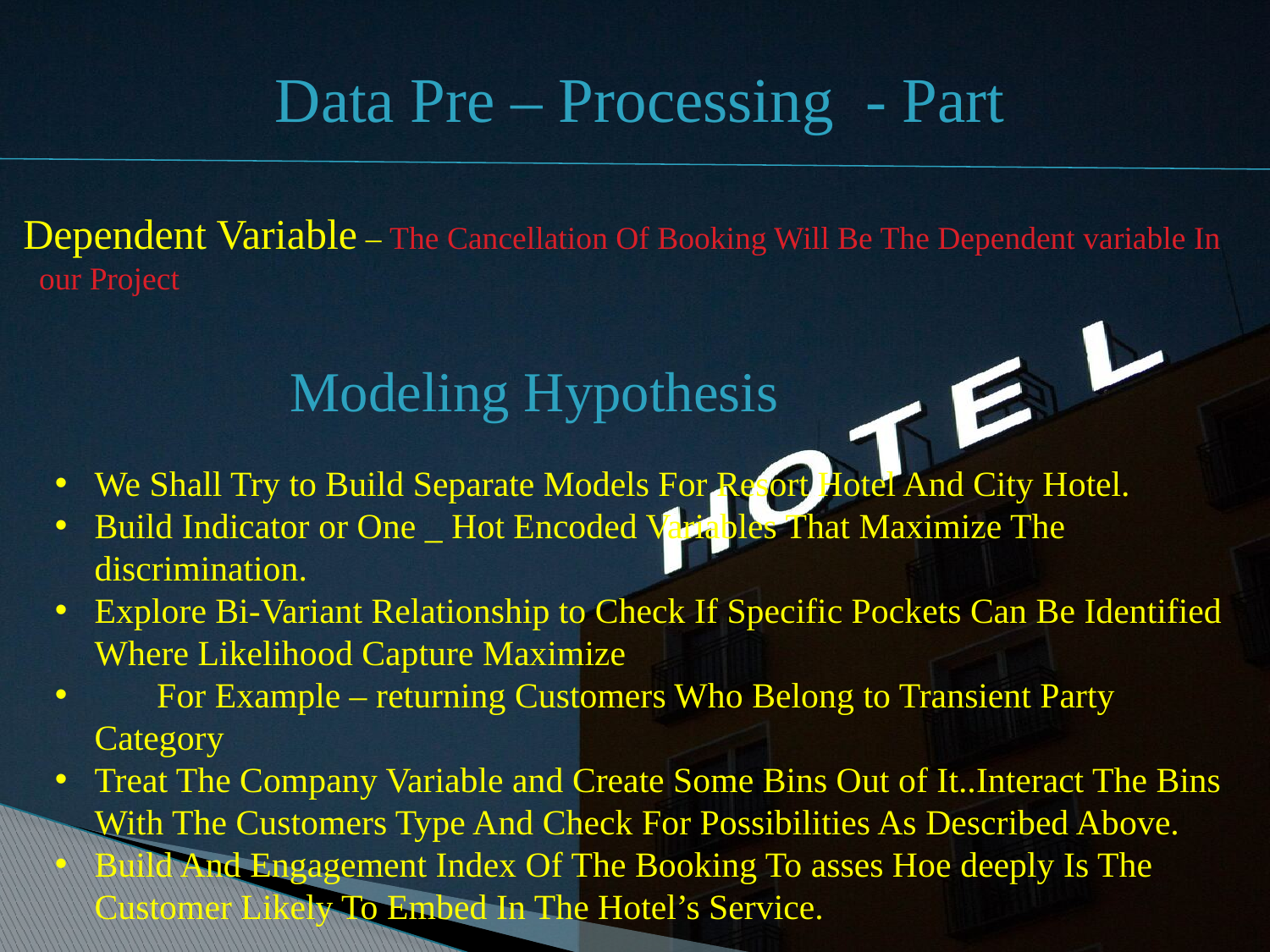

Data Pre – Processing  - Part
Dependent Variable – The Cancellation Of Booking Will Be The Dependent variable In       our Project
Modeling Hypothesis
We Shall Try to Build Separate Models For Resort Hotel And City Hotel.
Build Indicator or One _ Hot Encoded Variables That Maximize The discrimination.
Explore Bi-Variant Relationship to Check If Specific Pockets Can Be Identified Where Likelihood Capture Maximize
       For Example – returning Customers Who Belong to Transient Party Category
Treat The Company Variable and Create Some Bins Out of It..Interact The Bins With The Customers Type And Check For Possibilities As Described Above.
Build And Engagement Index Of The Booking To asses Hoe deeply Is The Customer Likely To Embed In The Hotel’s Service.